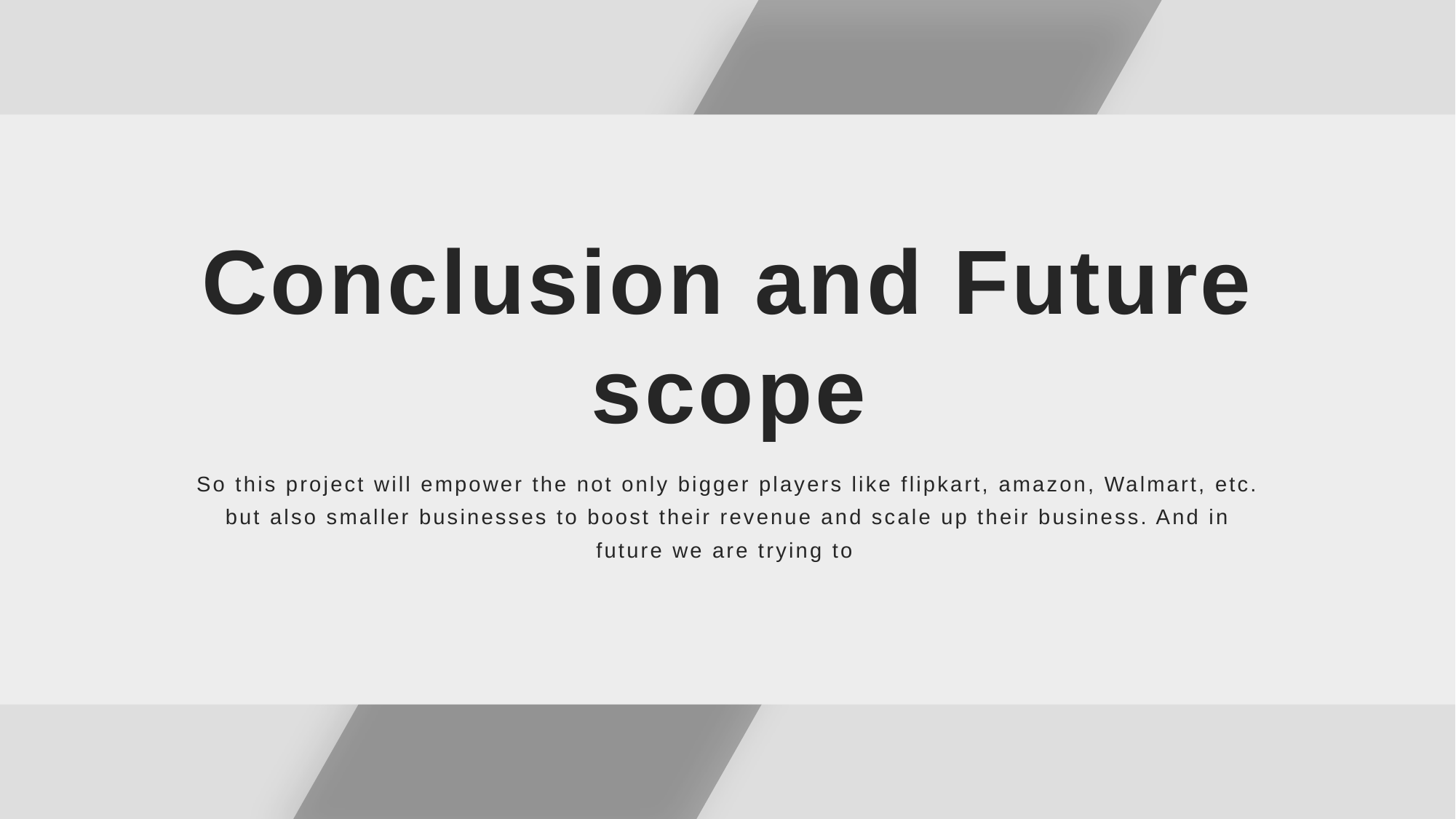

# Conclusion and Future scope
So this project will empower the not only bigger players like flipkart, amazon, Walmart, etc. but also smaller businesses to boost their revenue and scale up their business. And in future we are trying to